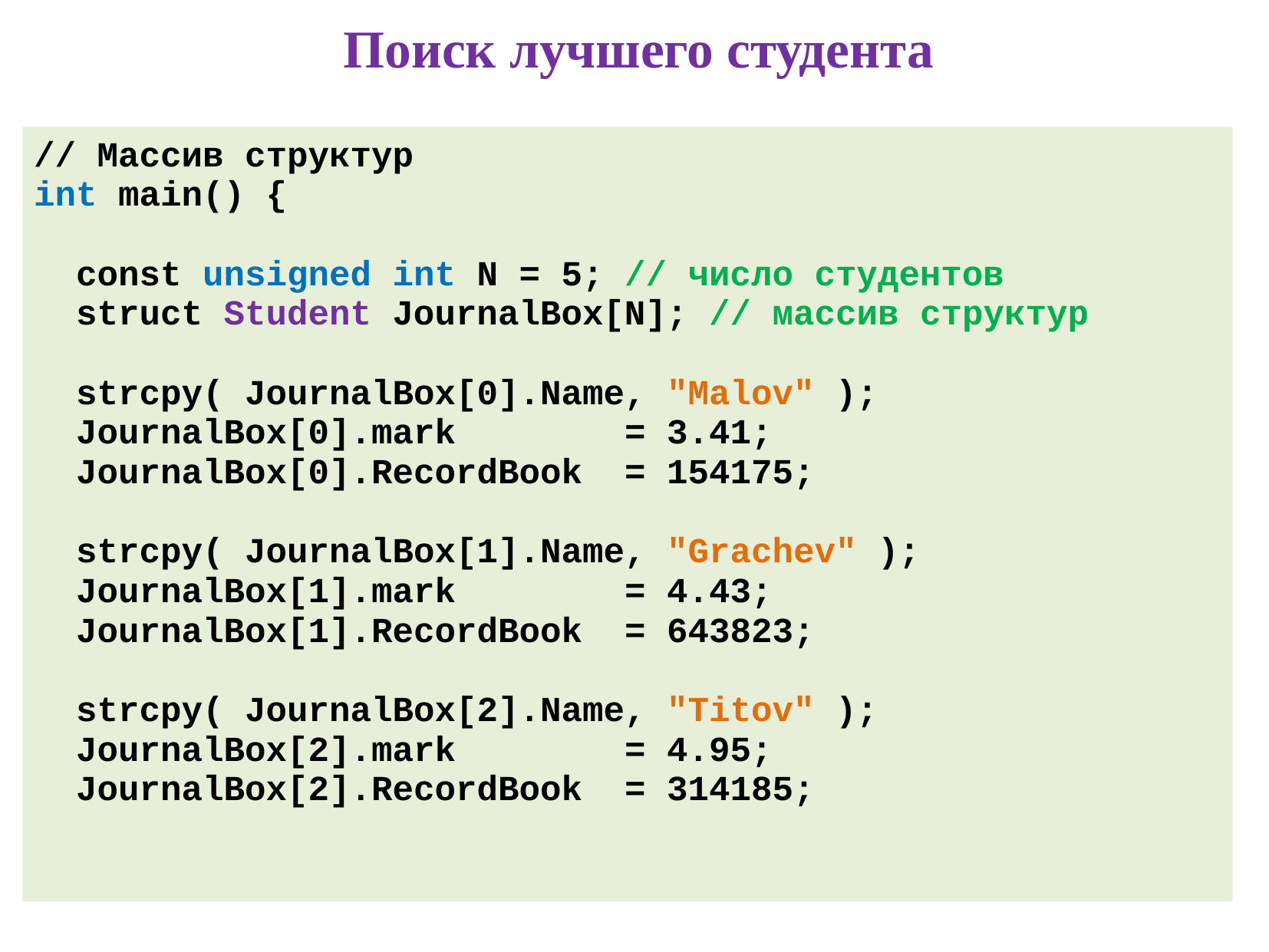

# Поиск лучшего студента
// Массив структур
int main() {

  const unsigned int N = 5; // число студентов
  struct Student JournalBox[N]; // массив структур

  strcpy( JournalBox[0].Name, "Malov" );
  JournalBox[0].mark        = 3.41;
  JournalBox[0].RecordBook  = 154175;

  strcpy( JournalBox[1].Name, "Grachev" );
  JournalBox[1].mark        = 4.43;
  JournalBox[1].RecordBook  = 643823;

  strcpy( JournalBox[2].Name, "Titov" );
  JournalBox[2].mark        = 4.95;
  JournalBox[2].RecordBook  = 314185;